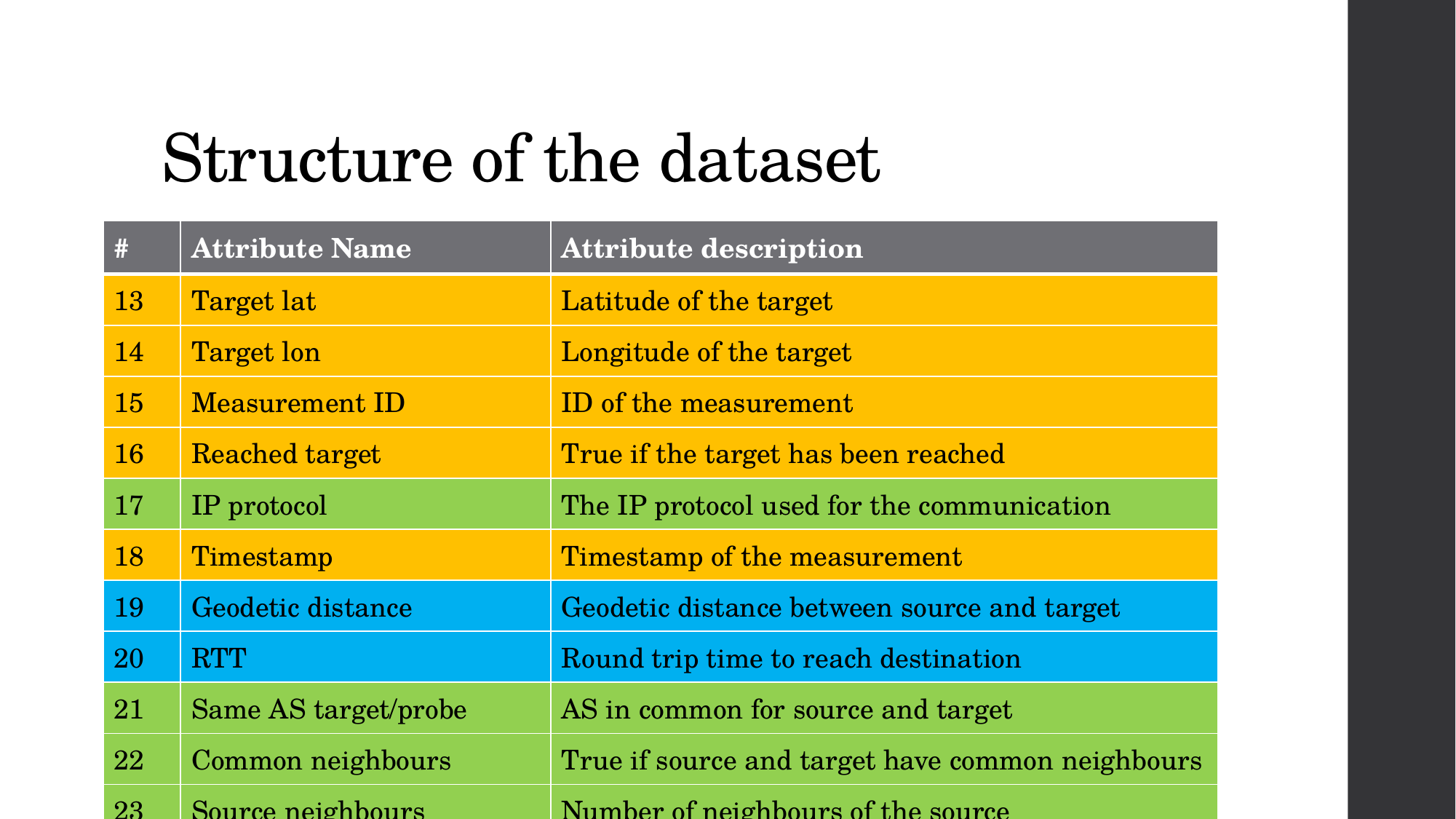

# Structure of the dataset
| # | Attribute Name | Attribute description |
| --- | --- | --- |
| 13 | Target lat | Latitude of the target |
| 14 | Target lon | Longitude of the target |
| 15 | Measurement ID | ID of the measurement |
| 16 | Reached target | True if the target has been reached |
| 17 | IP protocol | The IP protocol used for the communication |
| 18 | Timestamp | Timestamp of the measurement |
| 19 | Geodetic distance | Geodetic distance between source and target |
| 20 | RTT | Round trip time to reach destination |
| 21 | Same AS target/probe | AS in common for source and target |
| 22 | Common neighbours | True if source and target have common neighbours |
| 23 | Source neighbours | Number of neighbours of the source |
| 24 | Target neighbours | Number of neighbours of the target |